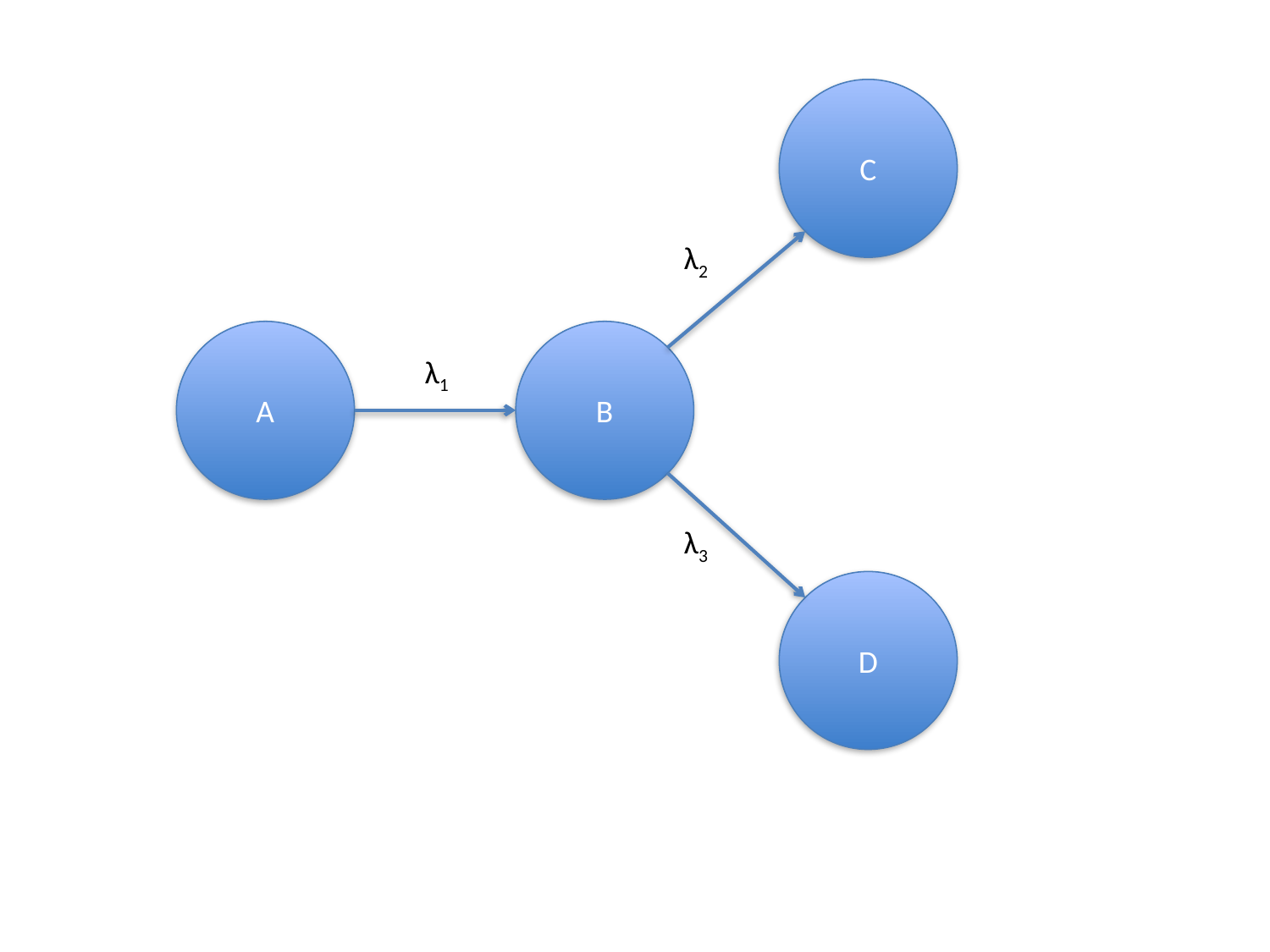

C
λ2
A
B
λ1
λ3
D